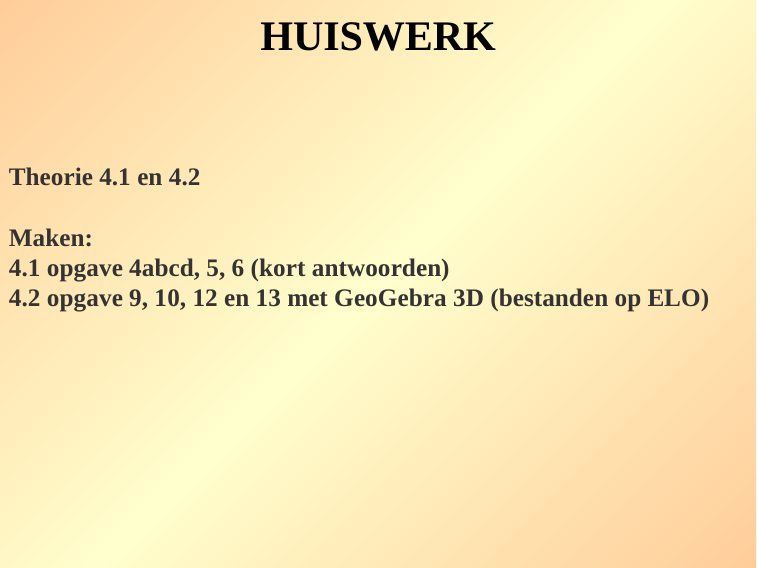

# HUISWERK

Theorie 4.1 en 4.2

Maken:
4.1 opgave 4abcd, 5, 6 (kort antwoorden)
4.2 opgave 9, 10, 12 en 13 met GeoGebra 3D (bestanden op ELO)